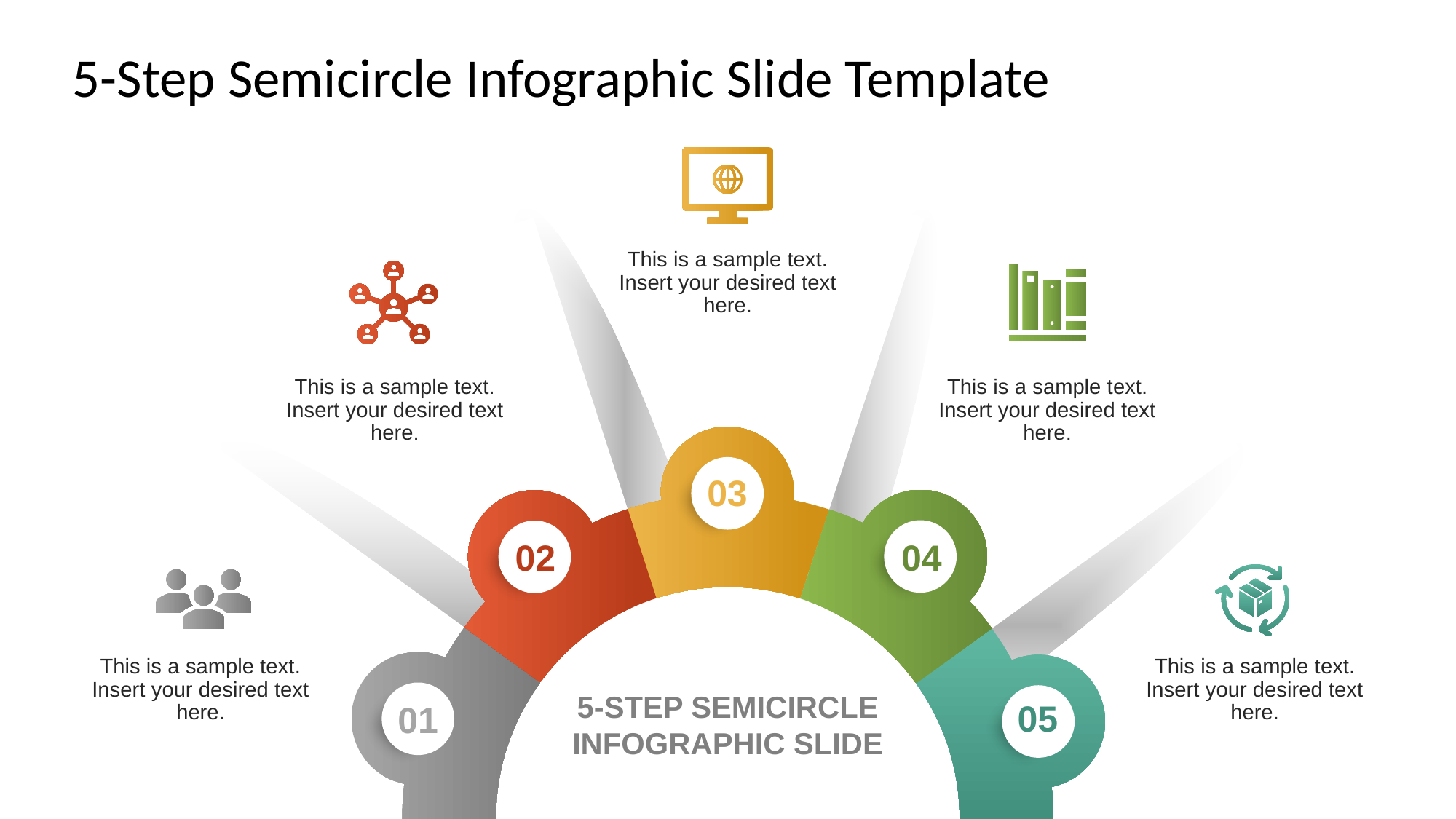

# 5-Step Semicircle Infographic Slide Template

03

02
04

05
01
This is a sample text. Insert your desired text here.

This is a sample text. Insert your desired text here.
This is a sample text. Insert your desired text here.

This is a sample text. Insert your desired text here.
This is a sample text. Insert your desired text here.
5-STEP SEMICIRCLE INFOGRAPHIC SLIDE